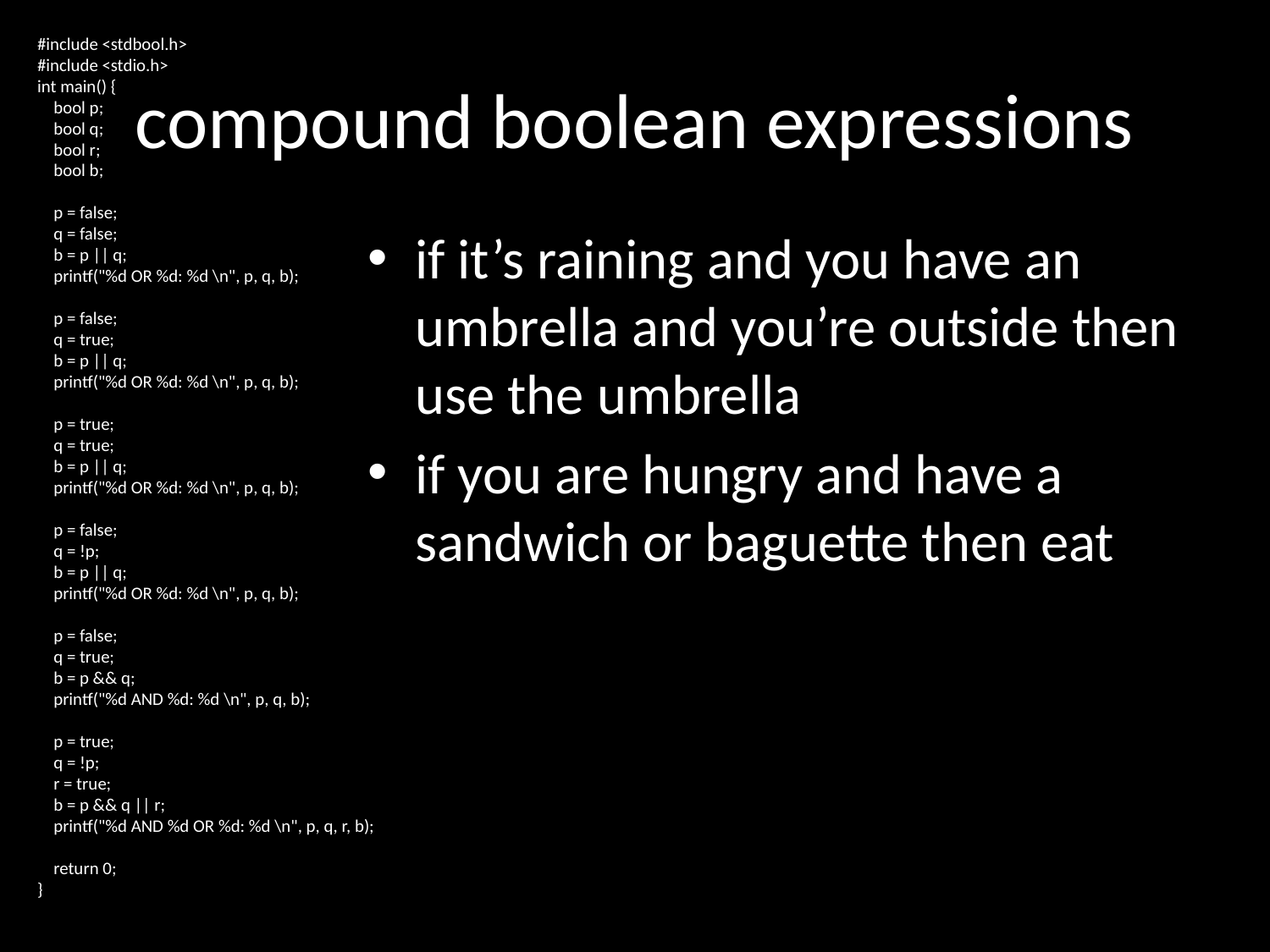

#include <stdbool.h>
#include <stdio.h>
int main() {
    bool p;
    bool q;
    bool r;
    bool b;

    p = false;
    q = false;
    b = p || q;
    printf("%d OR %d: %d \n", p, q, b);

    p = false;
    q = true;
    b = p || q;
    printf("%d OR %d: %d \n", p, q, b);

    p = true;
    q = true;
    b = p || q;
    printf("%d OR %d: %d \n", p, q, b);

    p = false;
    q = !p;
    b = p || q;
    printf("%d OR %d: %d \n", p, q, b);

    p = false;
    q = true;
    b = p && q;
    printf("%d AND %d: %d \n", p, q, b);

    p = true;
    q = !p;
    r = true;
    b = p && q || r;
    printf("%d AND %d OR %d: %d \n", p, q, r, b);

    return 0;
}
# compound boolean expressions
if it’s raining and you have an umbrella and you’re outside then use the umbrella
if you are hungry and have a sandwich or baguette then eat